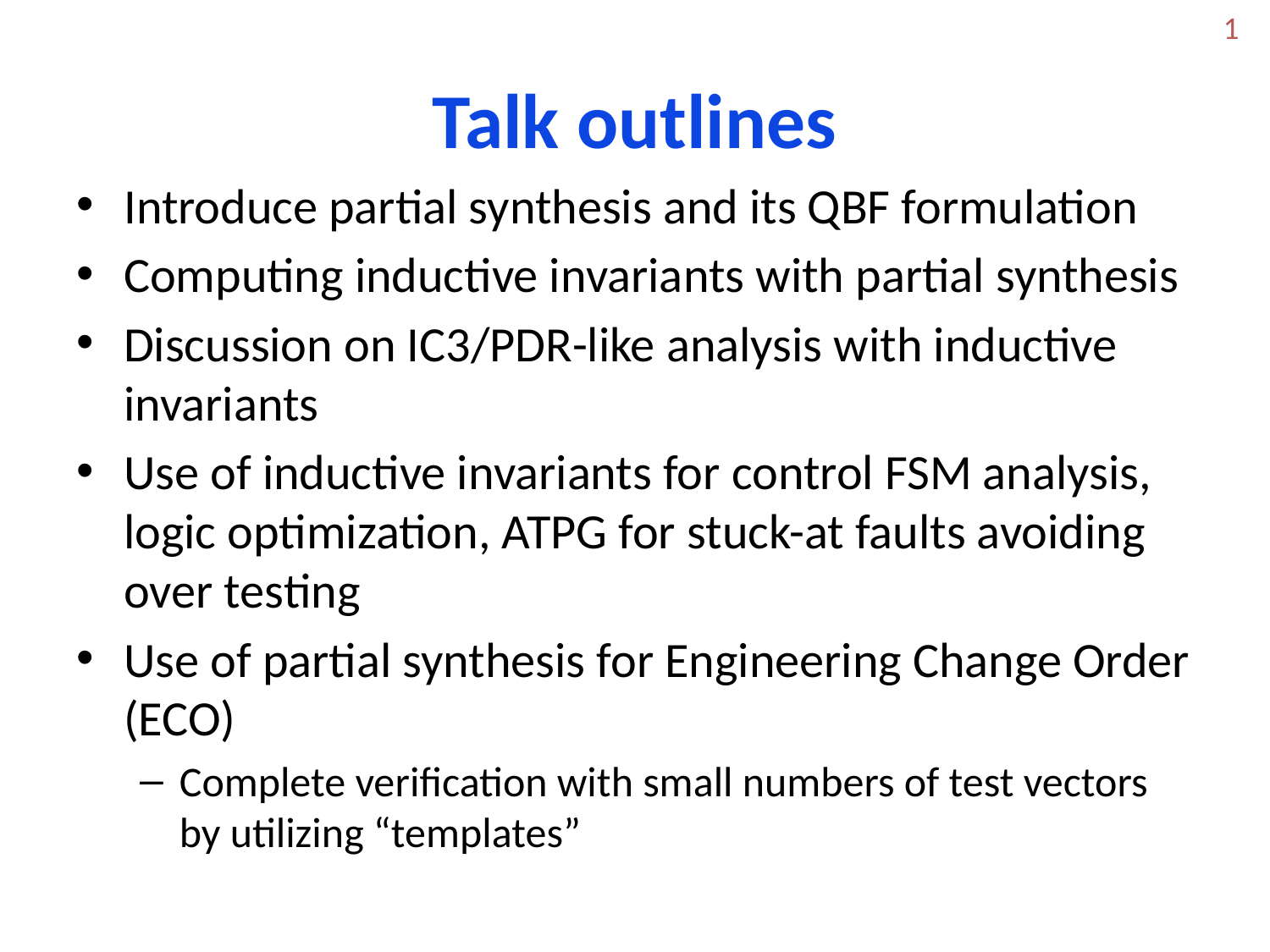

1
# Talk outlines
Introduce partial synthesis and its QBF formulation
Computing inductive invariants with partial synthesis
Discussion on IC3/PDR-like analysis with inductive invariants
Use of inductive invariants for control FSM analysis, logic optimization, ATPG for stuck-at faults avoiding over testing
Use of partial synthesis for Engineering Change Order (ECO)
Complete verification with small numbers of test vectors by utilizing “templates”